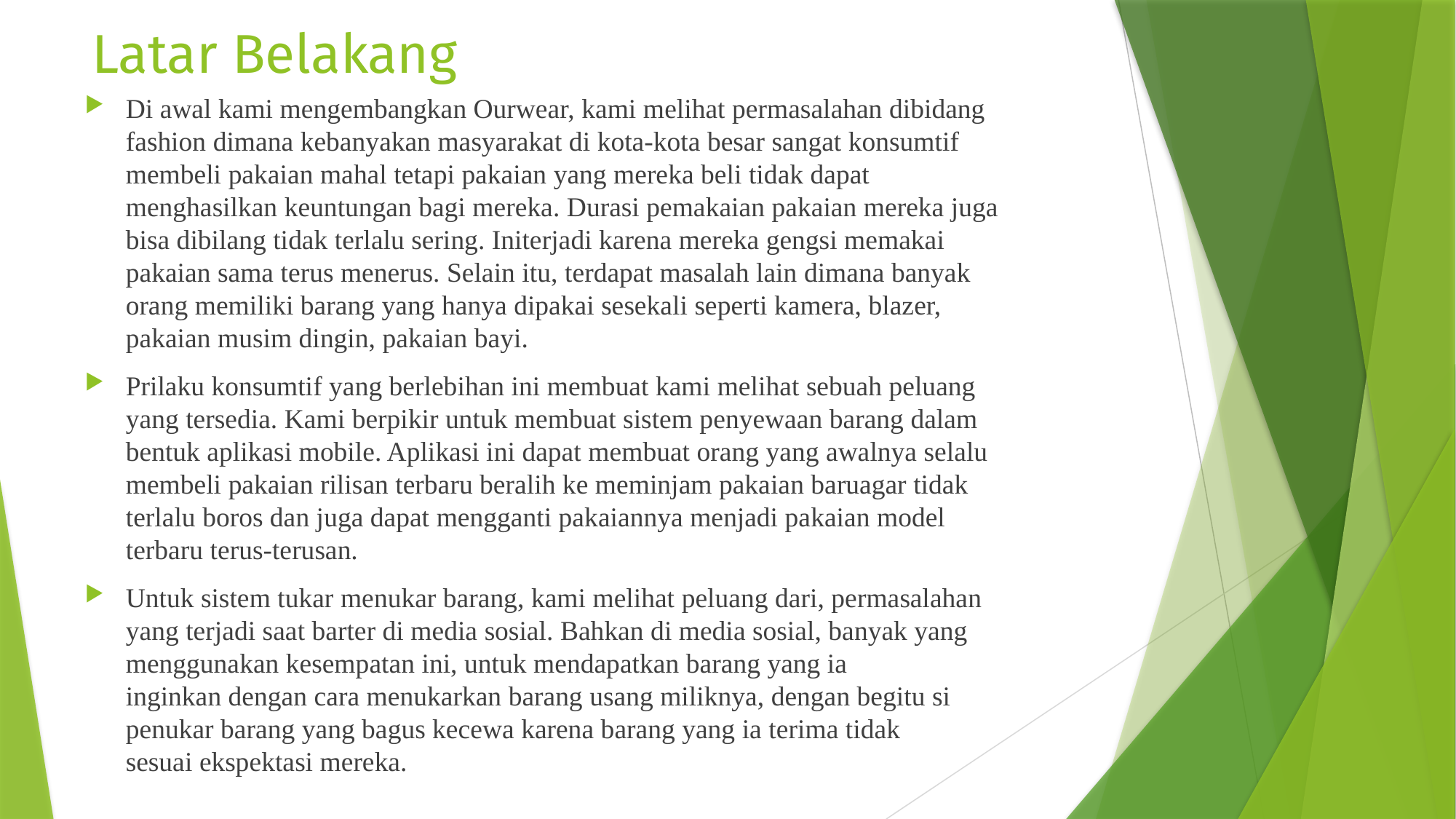

# Latar Belakang
Di awal kami mengembangkan Ourwear, kami melihat permasalahan dibidang fashion dimana kebanyakan masyarakat di kota-kota besar sangat konsumtif membeli pakaian mahal tetapi pakaian yang mereka beli tidak dapat menghasilkan keuntungan bagi mereka. Durasi pemakaian pakaian mereka juga bisa dibilang tidak terlalu sering. Initerjadi karena mereka gengsi memakai pakaian sama terus menerus. Selain itu, terdapat masalah lain dimana banyak orang memiliki barang yang hanya dipakai sesekali seperti kamera, blazer, pakaian musim dingin, pakaian bayi.
Prilaku konsumtif yang berlebihan ini membuat kami melihat sebuah peluang yang tersedia. Kami berpikir untuk membuat sistem penyewaan barang dalam bentuk aplikasi mobile. Aplikasi ini dapat membuat orang yang awalnya selalu membeli pakaian rilisan terbaru beralih ke meminjam pakaian baruagar tidak terlalu boros dan juga dapat mengganti pakaiannya menjadi pakaian model terbaru terus-terusan.
Untuk sistem tukar menukar barang, kami melihat peluang dari, permasalahan yang terjadi saat barter di media sosial. Bahkan di media sosial, banyak yang menggunakan kesempatan ini, untuk mendapatkan barang yang ia inginkan dengan cara menukarkan barang usang miliknya, dengan begitu si penukar barang yang bagus kecewa karena barang yang ia terima tidak sesuai ekspektasi mereka.